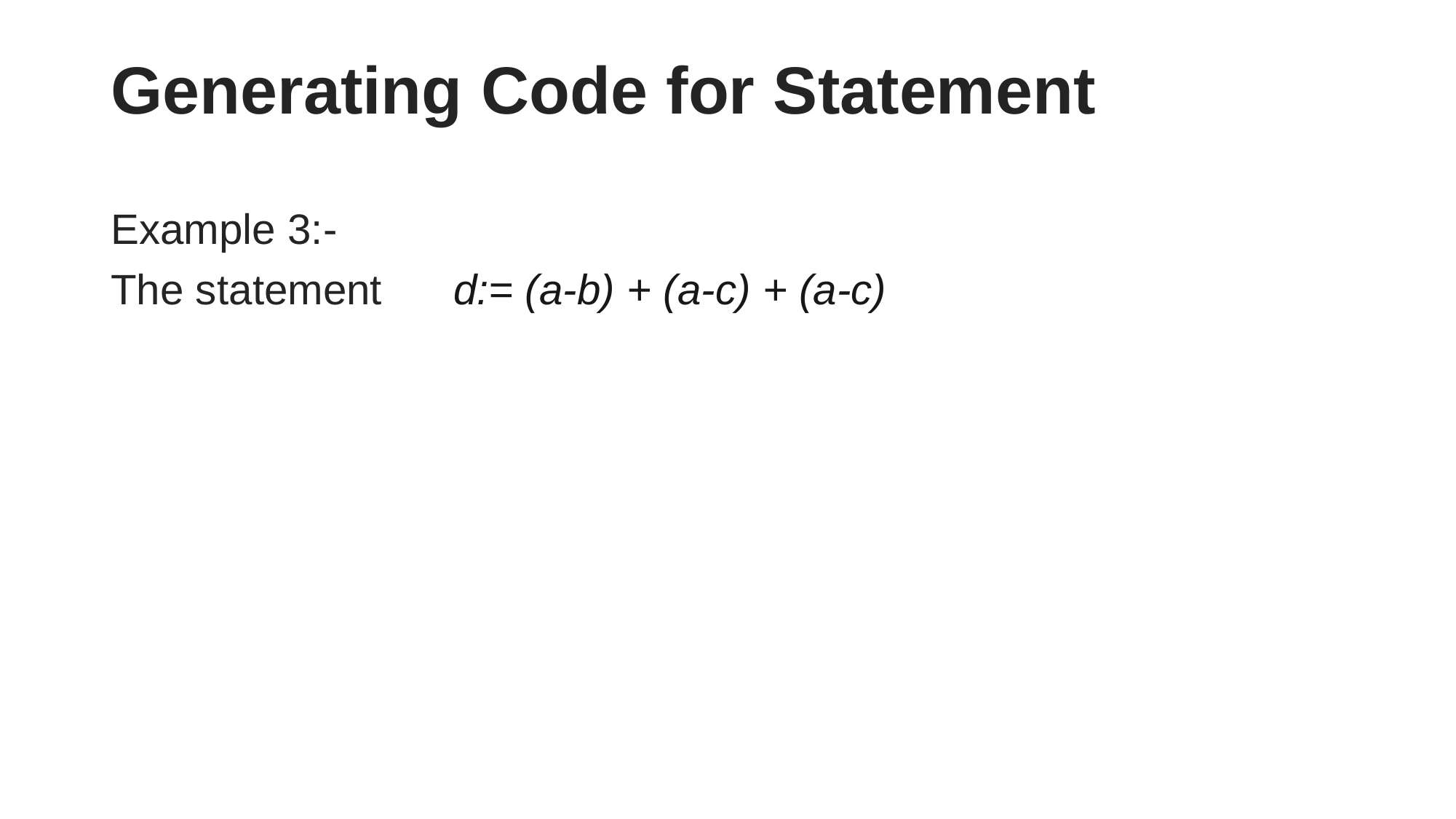

# Generating Code for Statement
Example 3:-
The statement      d:= (a-b) + (a-c) + (a-c)